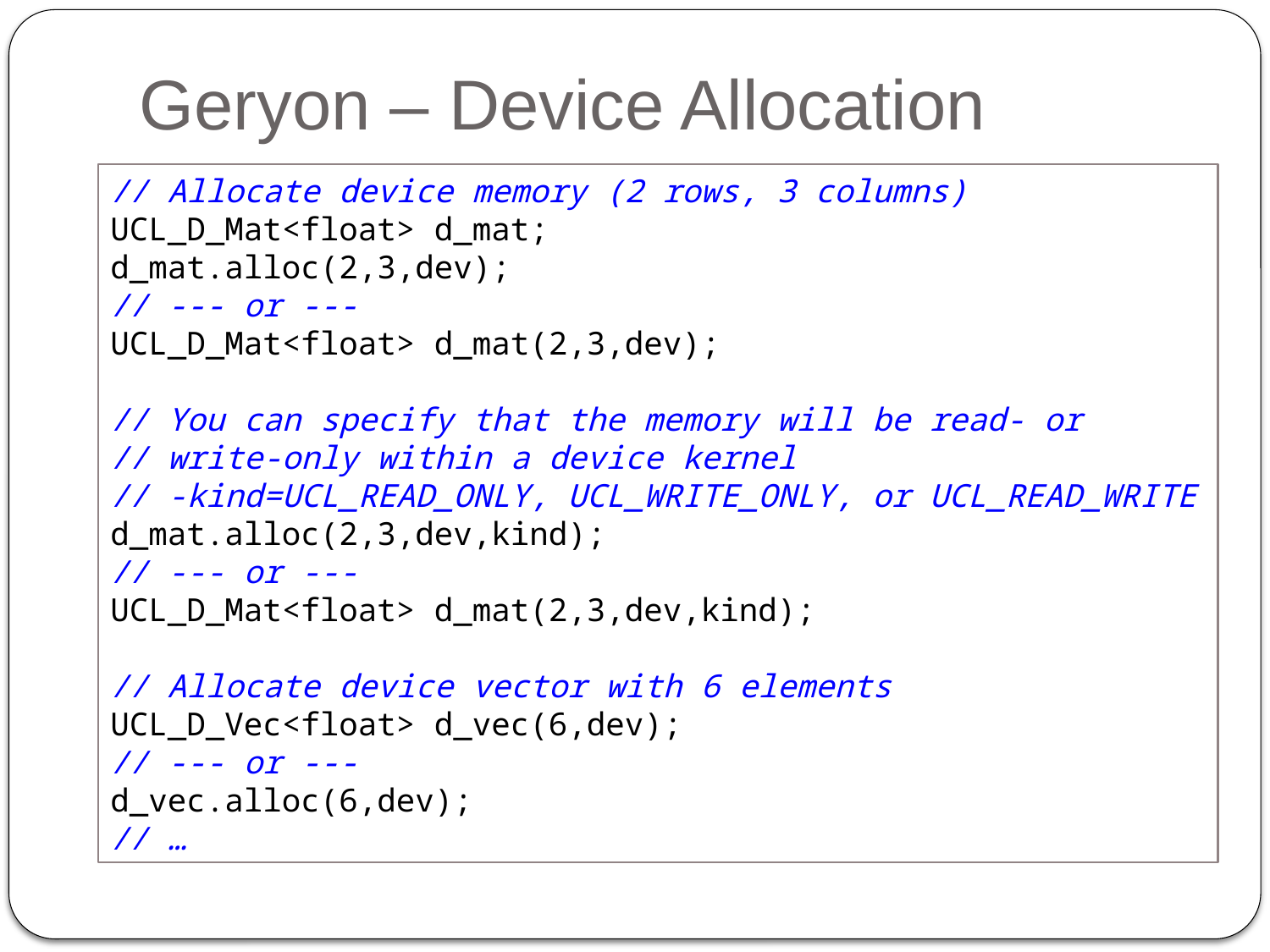

# Geryon – Device Allocation
// Allocate device memory (2 rows, 3 columns)
UCL_D_Mat<float> d_mat;
d_mat.alloc(2,3,dev);
// --- or ---
UCL_D_Mat<float> d_mat(2,3,dev);

// You can specify that the memory will be read- or
// write-only within a device kernel
// -kind=UCL_READ_ONLY, UCL_WRITE_ONLY, or UCL_READ_WRITE
d_mat.alloc(2,3,dev,kind);
// --- or ---
UCL_D_Mat<float> d_mat(2,3,dev,kind);

// Allocate device vector with 6 elements
UCL_D_Vec<float> d_vec(6,dev);
// --- or ---
d_vec.alloc(6,dev);
// …